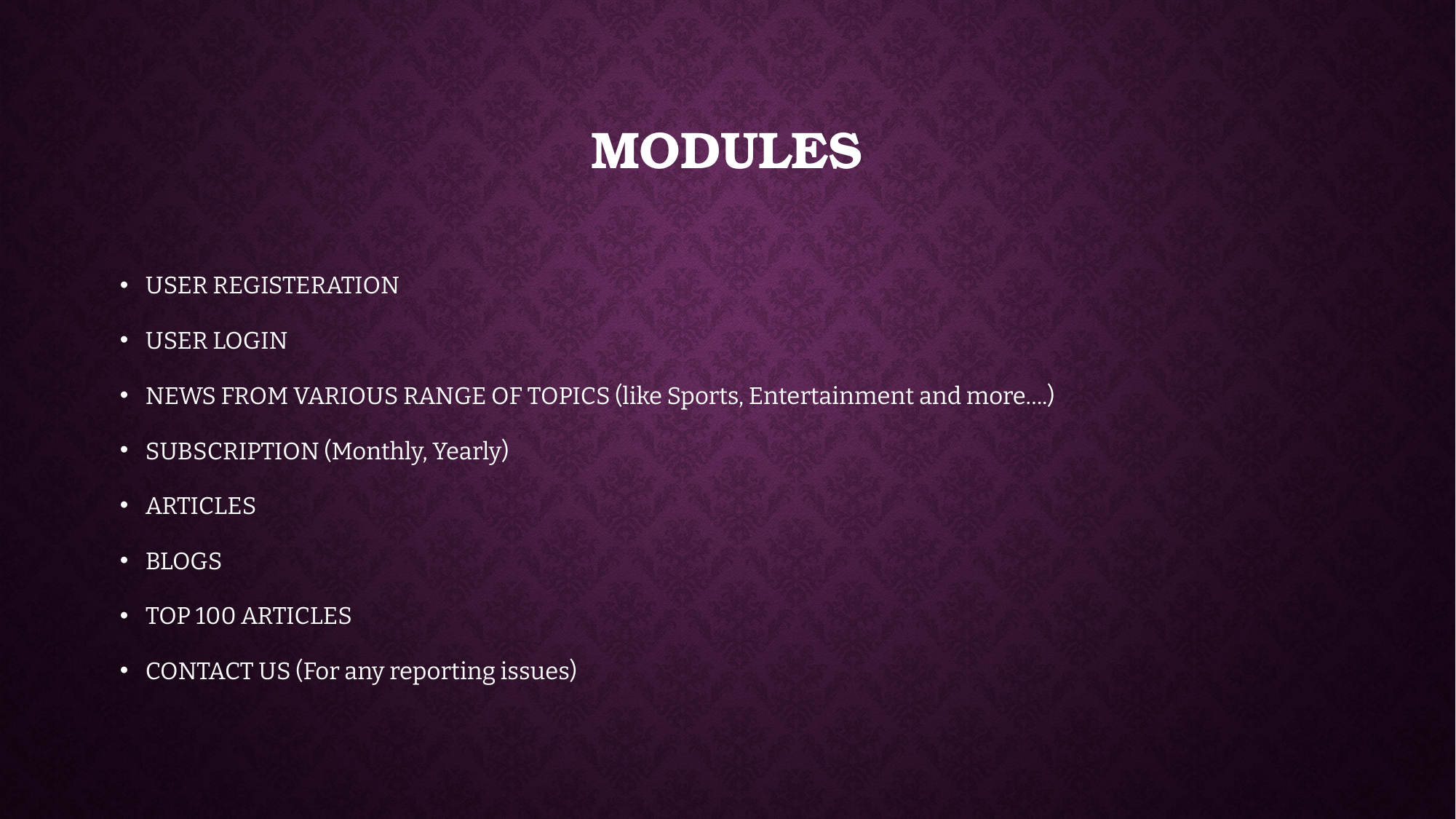

# MODULES
USER REGISTERATION
USER LOGIN
NEWS FROM VARIOUS RANGE OF TOPICS (like Sports, Entertainment and more….)
SUBSCRIPTION (Monthly, Yearly)
ARTICLES
BLOGS
TOP 100 ARTICLES
CONTACT US (For any reporting issues)